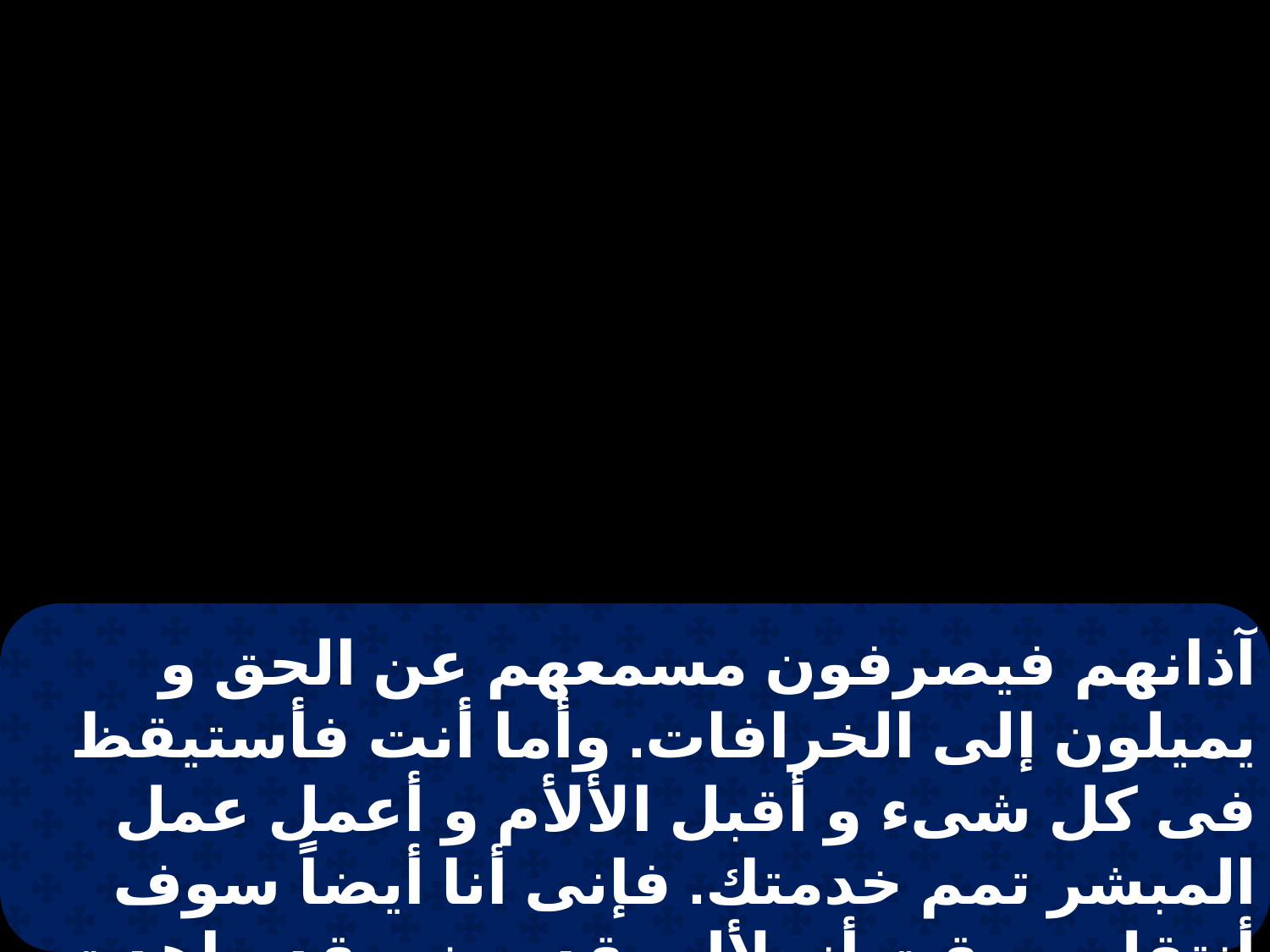

آذانهم فيصرفون مسمعهم عن الحق و يميلون إلى الخرافات. وأما أنت فأستيقظ فى كل شىء و أقبل الألأم و أعمل عمل المبشر تمم خدمتك. فإنى أنا أيضاً سوف أنتقل و وقت أنحلألى قد حضر. قد جاهدت الجهاد الحسن و أكملت السعى وحفظت الإيمان.